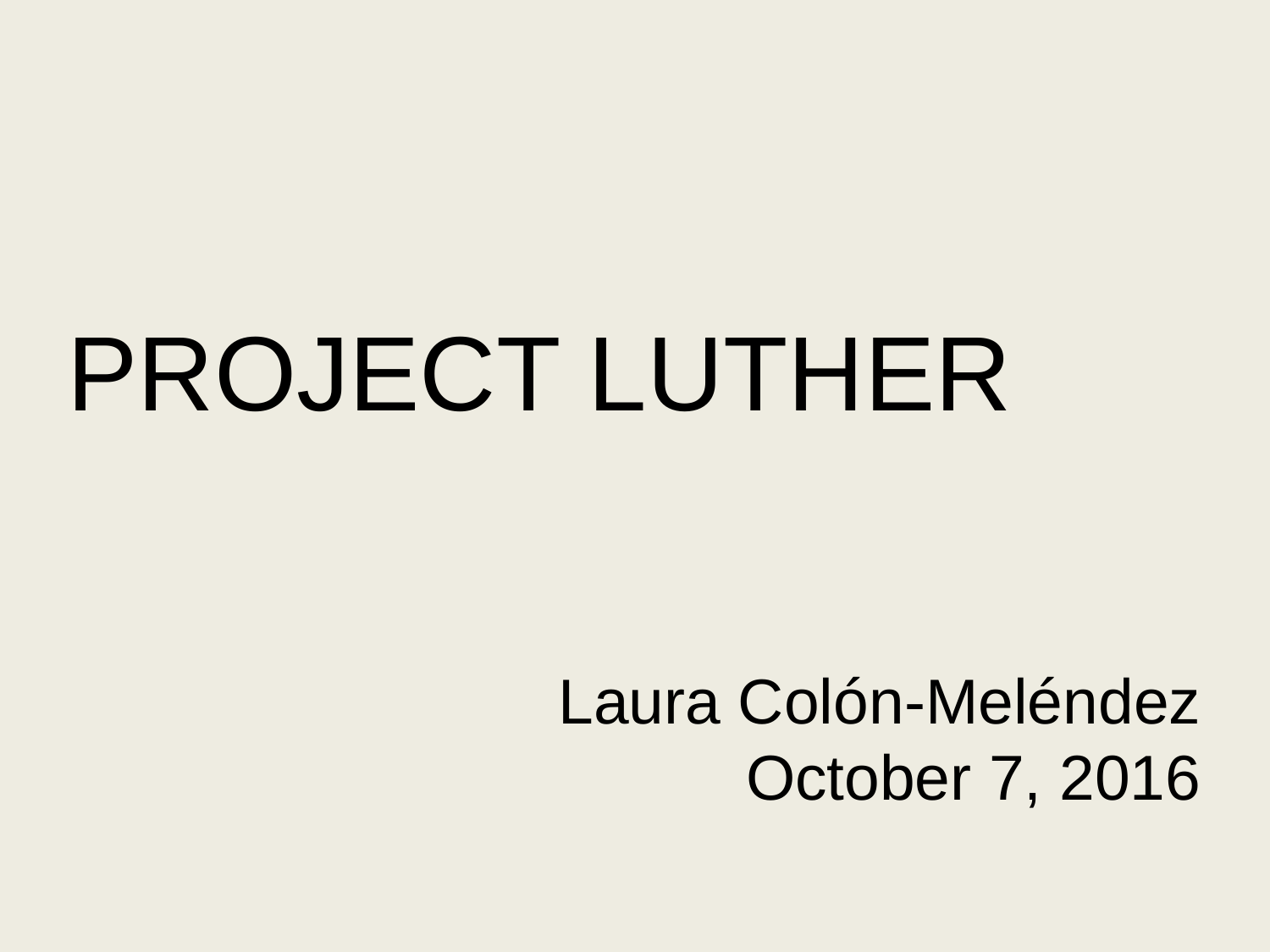

PROJECT LUTHER

Laura Colón-Meléndez
October 7, 2016